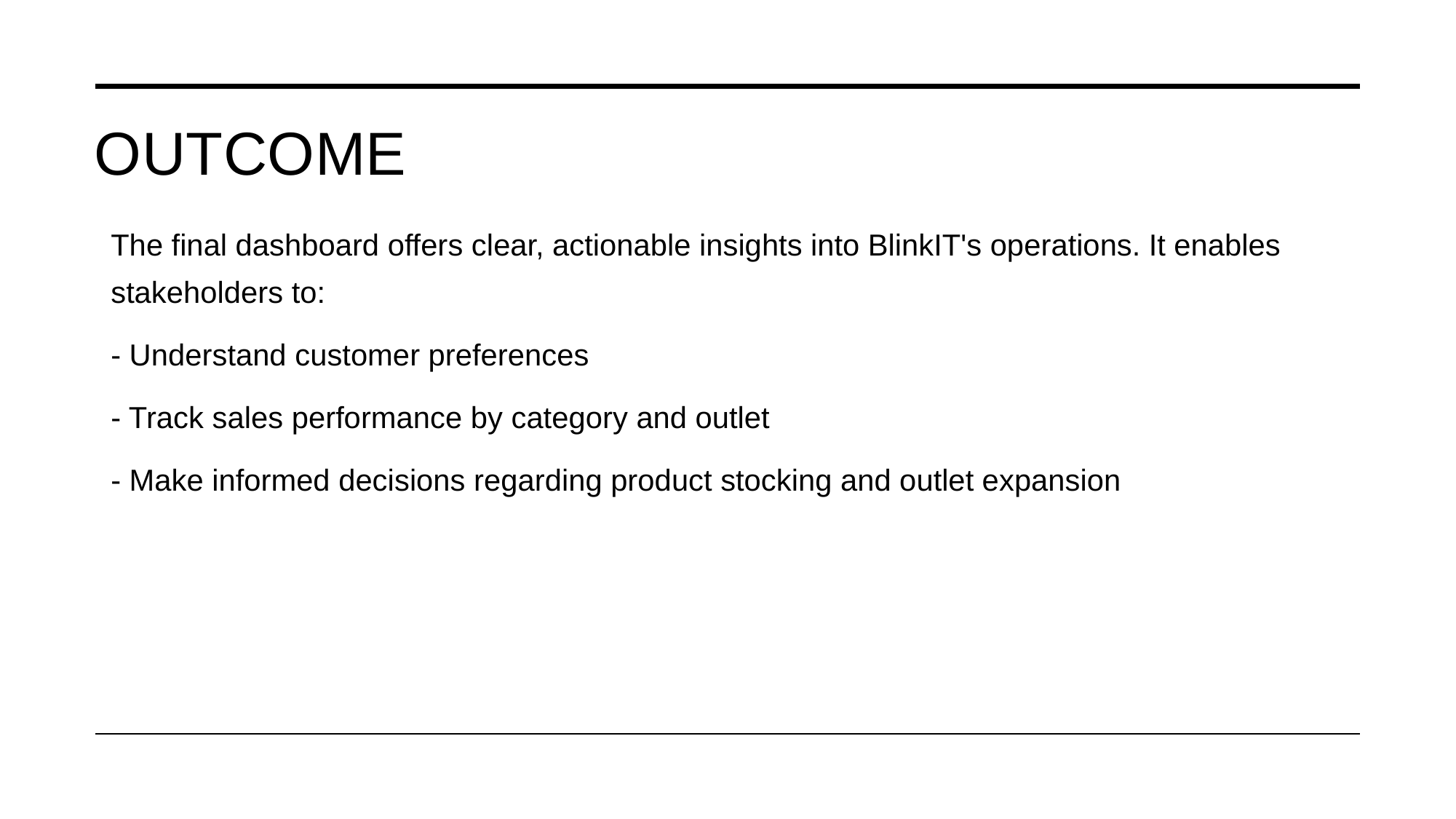

# Outcome
The final dashboard offers clear, actionable insights into BlinkIT's operations. It enables stakeholders to:
- Understand customer preferences
- Track sales performance by category and outlet
- Make informed decisions regarding product stocking and outlet expansion